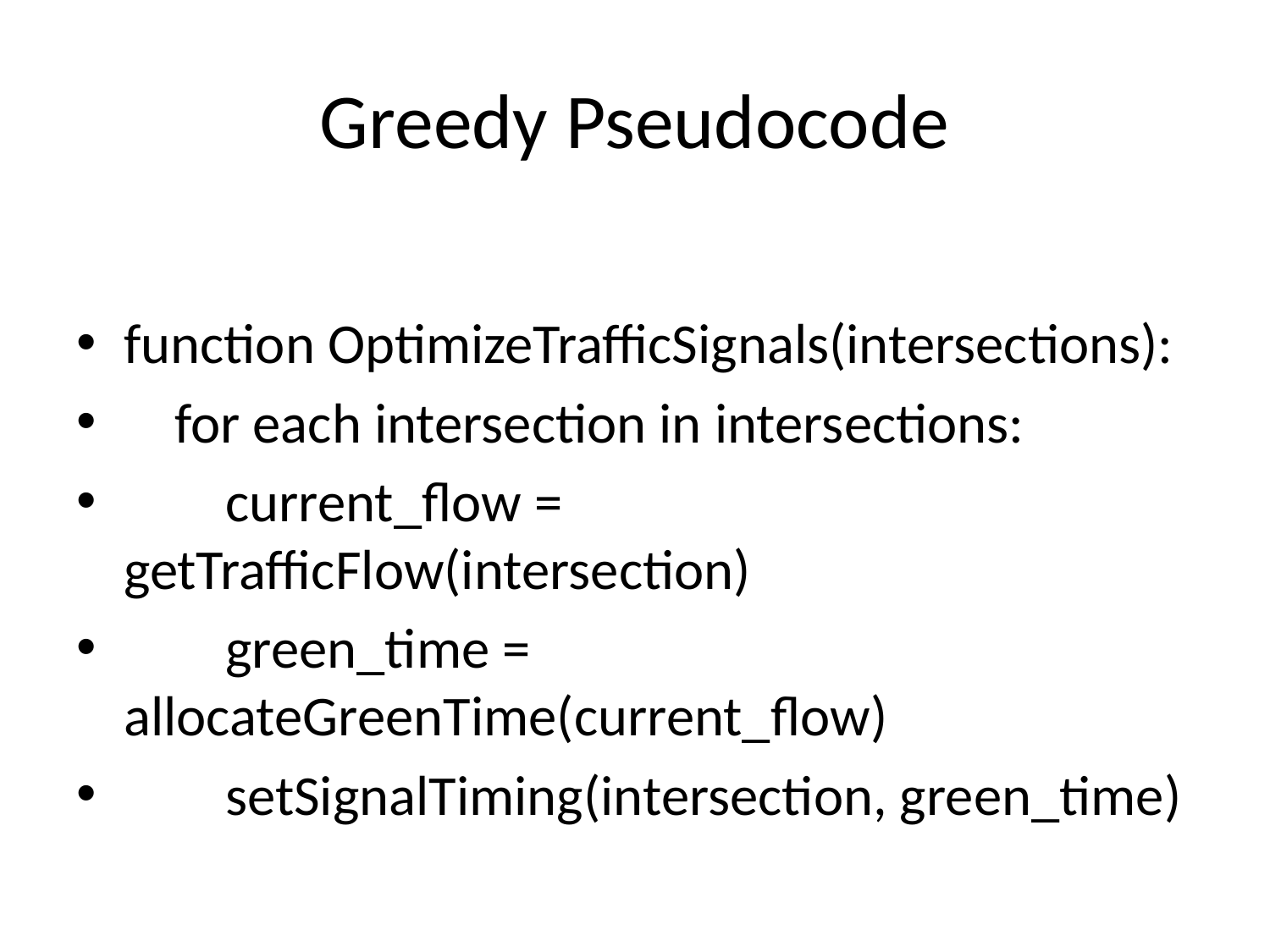

# Greedy Pseudocode

function OptimizeTrafficSignals(intersections):
    for each intersection in intersections:
        current_flow = getTrafficFlow(intersection)
        green_time = allocateGreenTime(current_flow)
        setSignalTiming(intersection, green_time)